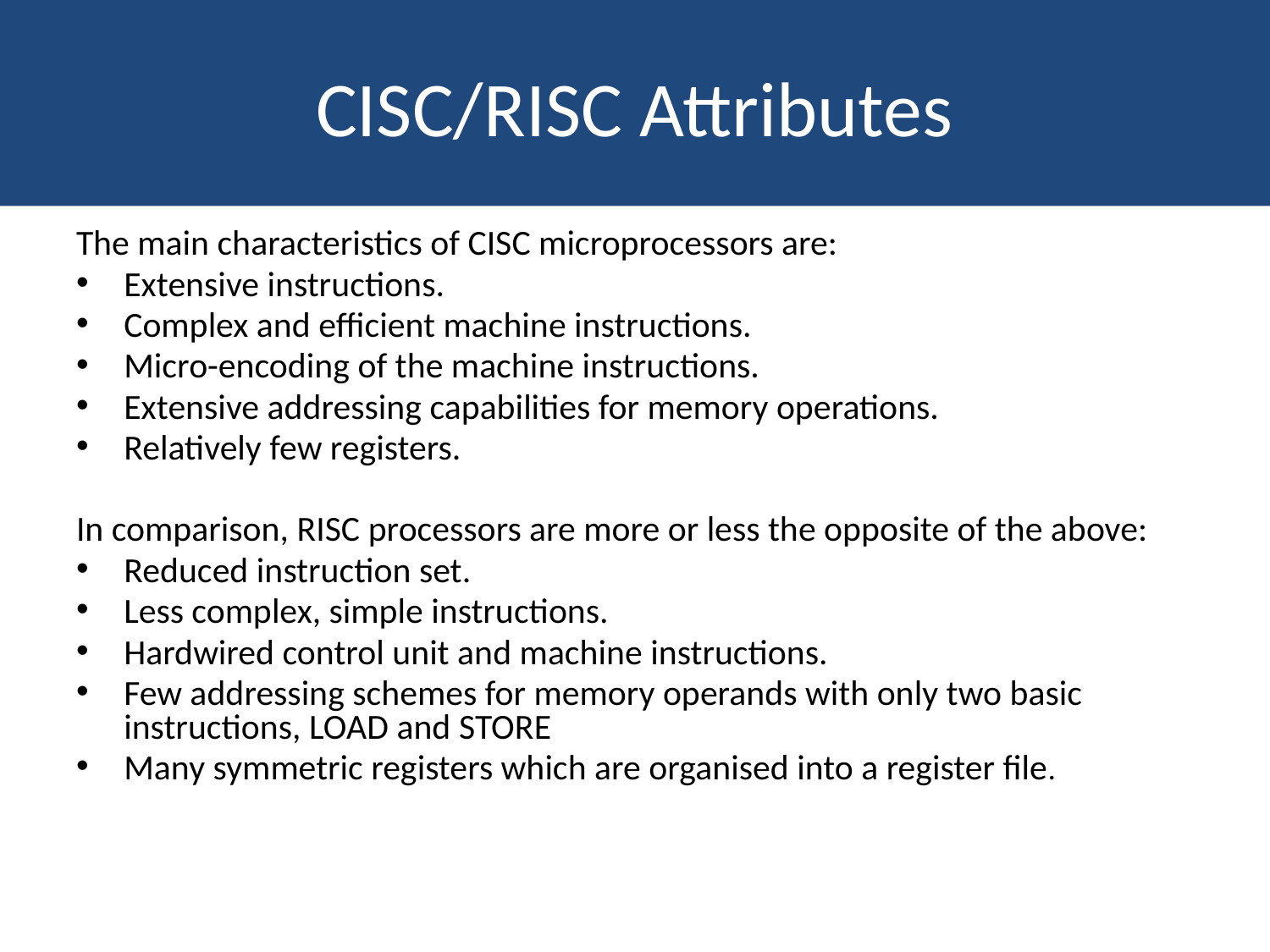

# CISC/RISC Attributes
The main characteristics of CISC microprocessors are:
Extensive instructions.
Complex and efficient machine instructions.
Micro-encoding of the machine instructions.
Extensive addressing capabilities for memory operations.
Relatively few registers.

In comparison, RISC processors are more or less the opposite of the above:
Reduced instruction set.
Less complex, simple instructions.
Hardwired control unit and machine instructions.
Few addressing schemes for memory operands with only two basic instructions, LOAD and STORE
Many symmetric registers which are organised into a register file.